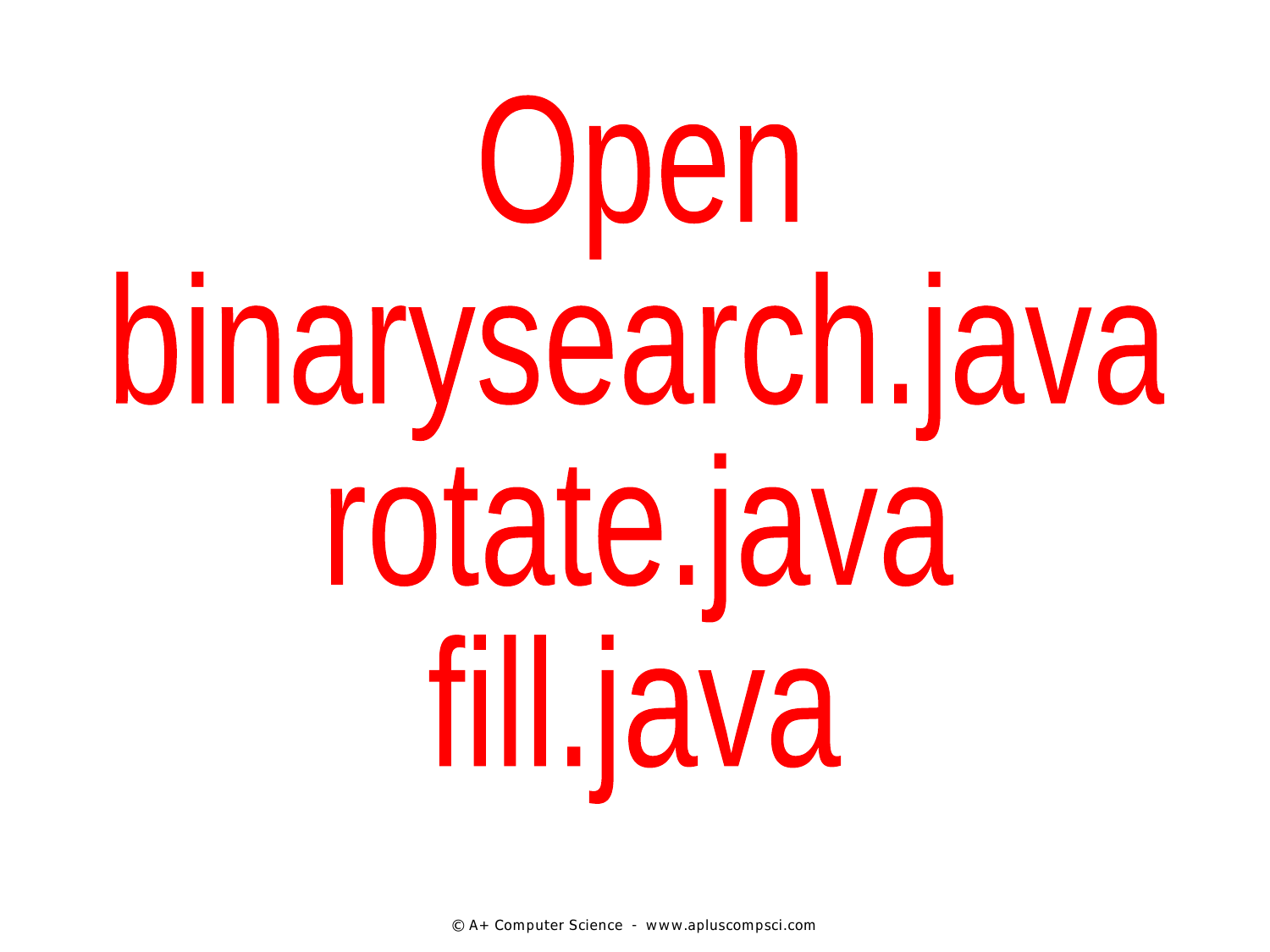

Open
binarysearch.java
rotate.java
fill.java

© A+ Computer Science  -  www.apluscompsci.com